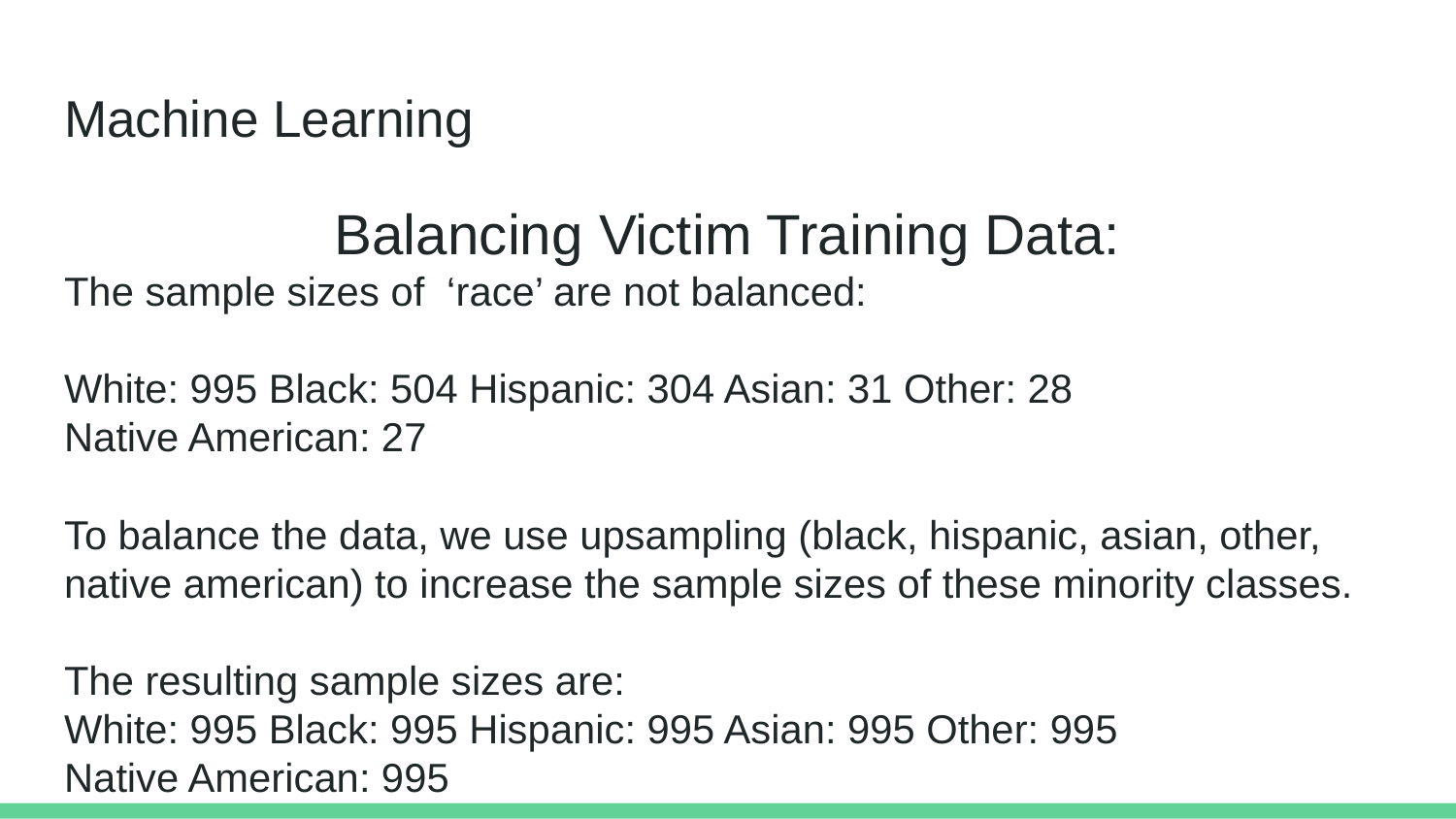

# Machine Learning
Balancing Victim Training Data:
The sample sizes of  ‘race’ are not balanced:

White: 995 Black: 504 Hispanic: 304 Asian: 31 Other: 28
Native American: 27

To balance the data, we use upsampling (black, hispanic, asian, other, native american) to increase the sample sizes of these minority classes.

The resulting sample sizes are:
White: 995 Black: 995 Hispanic: 995 Asian: 995 Other: 995
Native American: 995